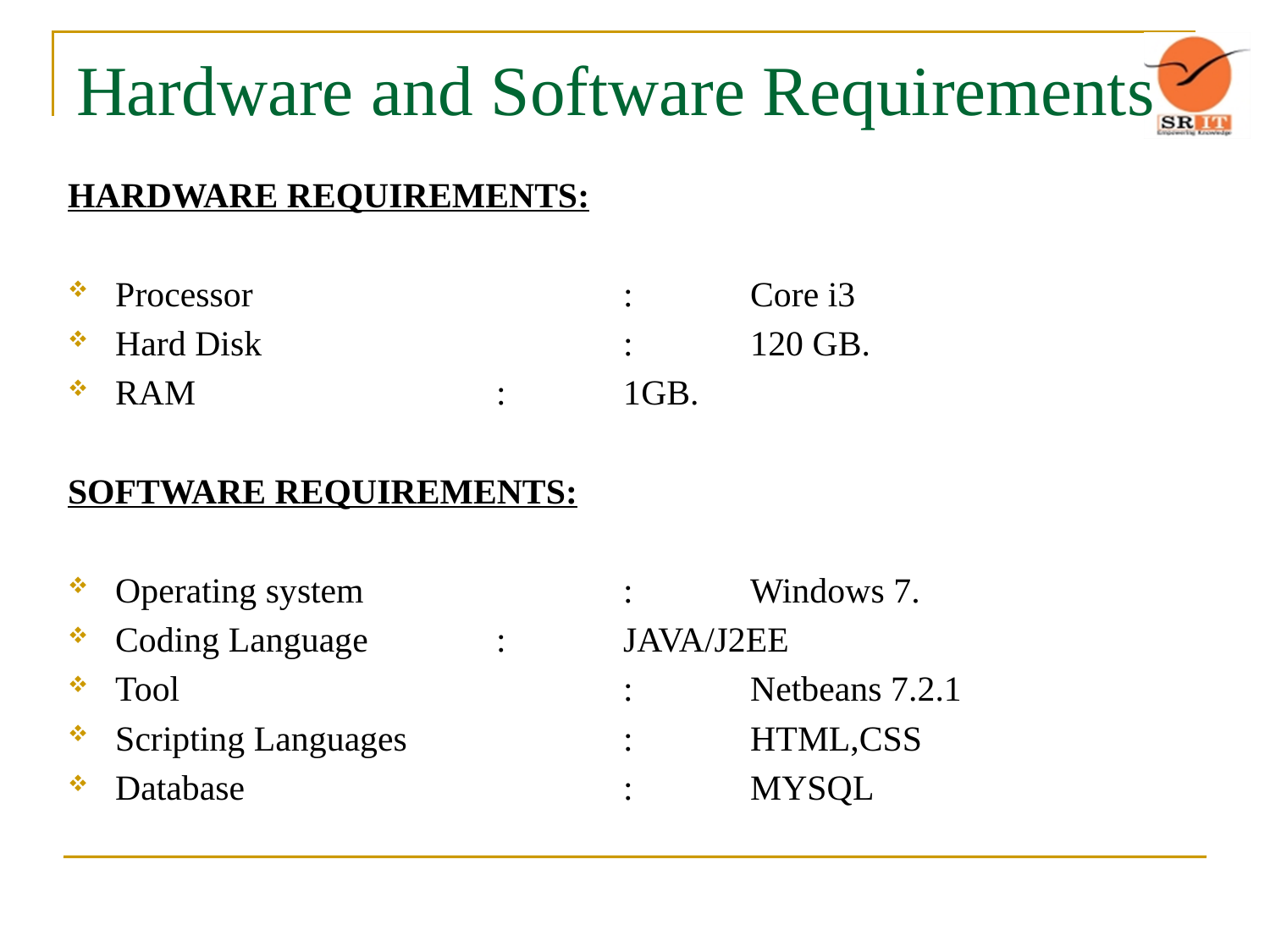

# Hardware and Software Requirements
HARDWARE REQUIREMENTS:

Processor			: 	Core i3
Hard Disk 			: 	120 GB.
RAM			: 	1GB.

SOFTWARE REQUIREMENTS:

Operating system 		: 	Windows 7.
Coding Language		:	JAVA/J2EE
Tool				:	Netbeans 7.2.1
Scripting Languages		:	HTML,CSS
Database			:	MYSQL